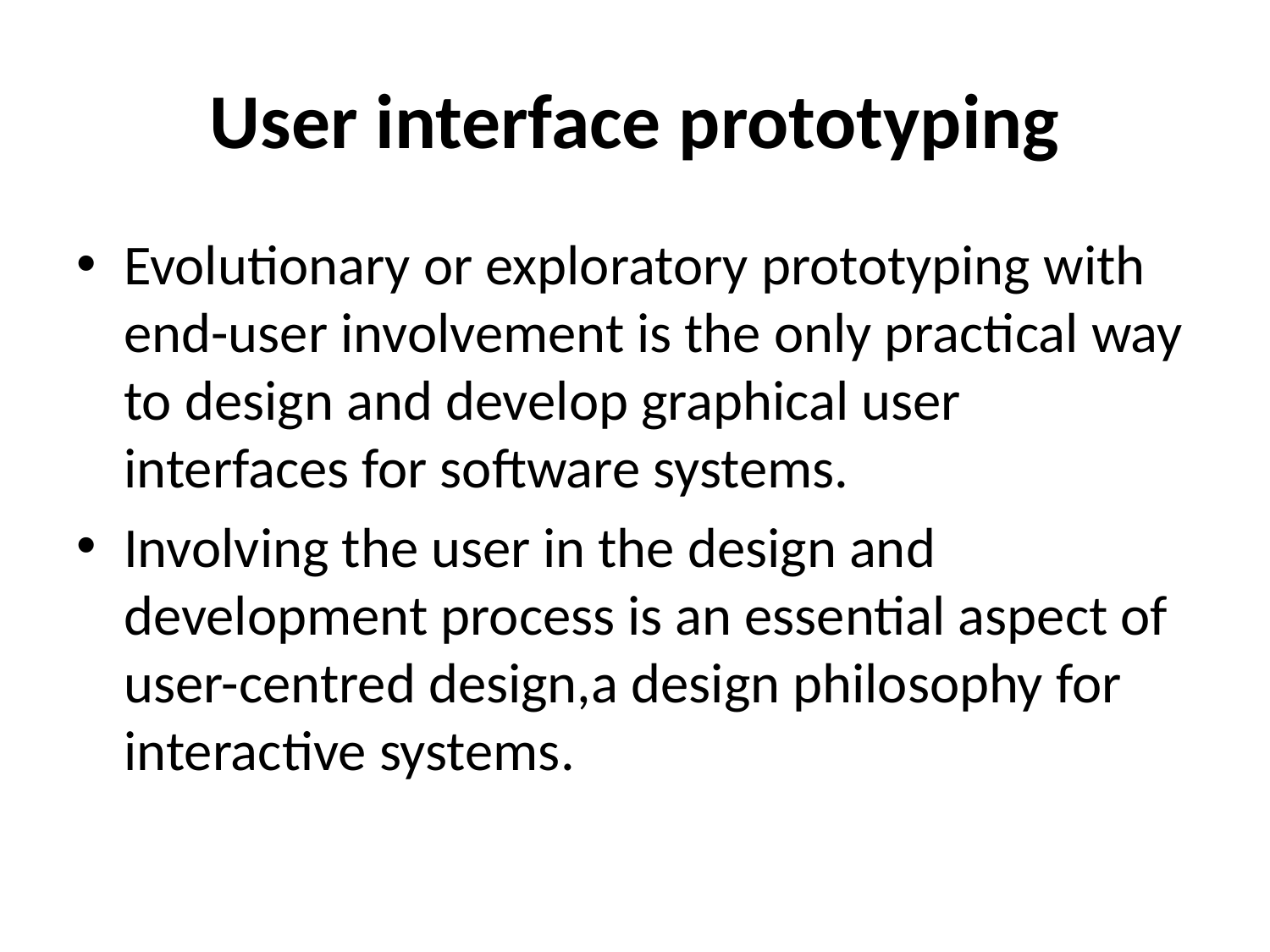

# User interface prototyping
Evolutionary or exploratory prototyping with end-user involvement is the only practical way to design and develop graphical user interfaces for software systems.
Involving the user in the design and development process is an essential aspect of user-centred design,a design philosophy for interactive systems.